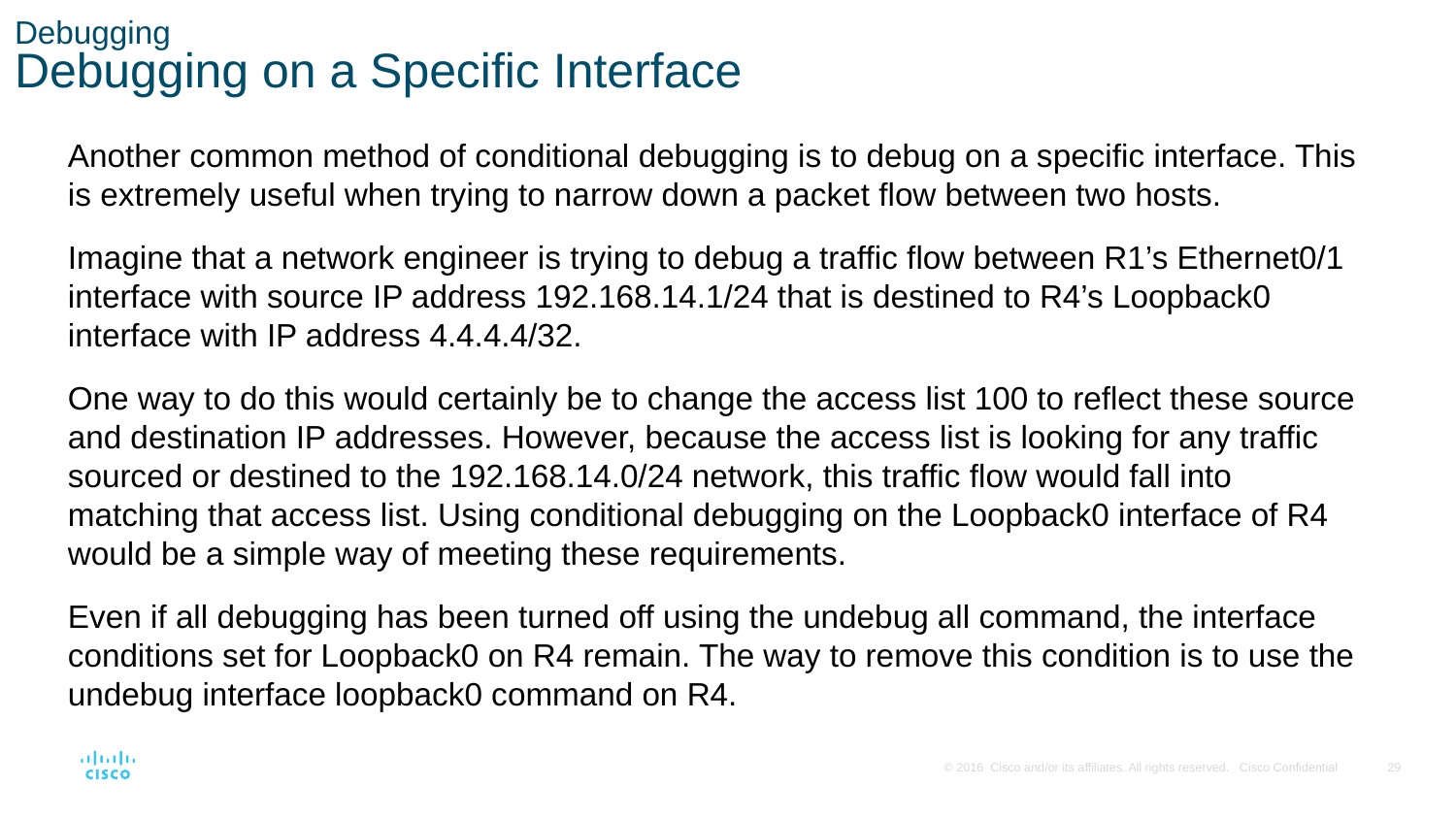

# Debugging Debugging on a Specific Interface
Another common method of conditional debugging is to debug on a specific interface. This is extremely useful when trying to narrow down a packet flow between two hosts.
Imagine that a network engineer is trying to debug a traffic flow between R1’s Ethernet0/1 interface with source IP address 192.168.14.1/24 that is destined to R4’s Loopback0 interface with IP address 4.4.4.4/32.
One way to do this would certainly be to change the access list 100 to reflect these source and destination IP addresses. However, because the access list is looking for any traffic sourced or destined to the 192.168.14.0/24 network, this traffic flow would fall into matching that access list. Using conditional debugging on the Loopback0 interface of R4 would be a simple way of meeting these requirements.
Even if all debugging has been turned off using the undebug all command, the interface conditions set for Loopback0 on R4 remain. The way to remove this condition is to use the undebug interface loopback0 command on R4.